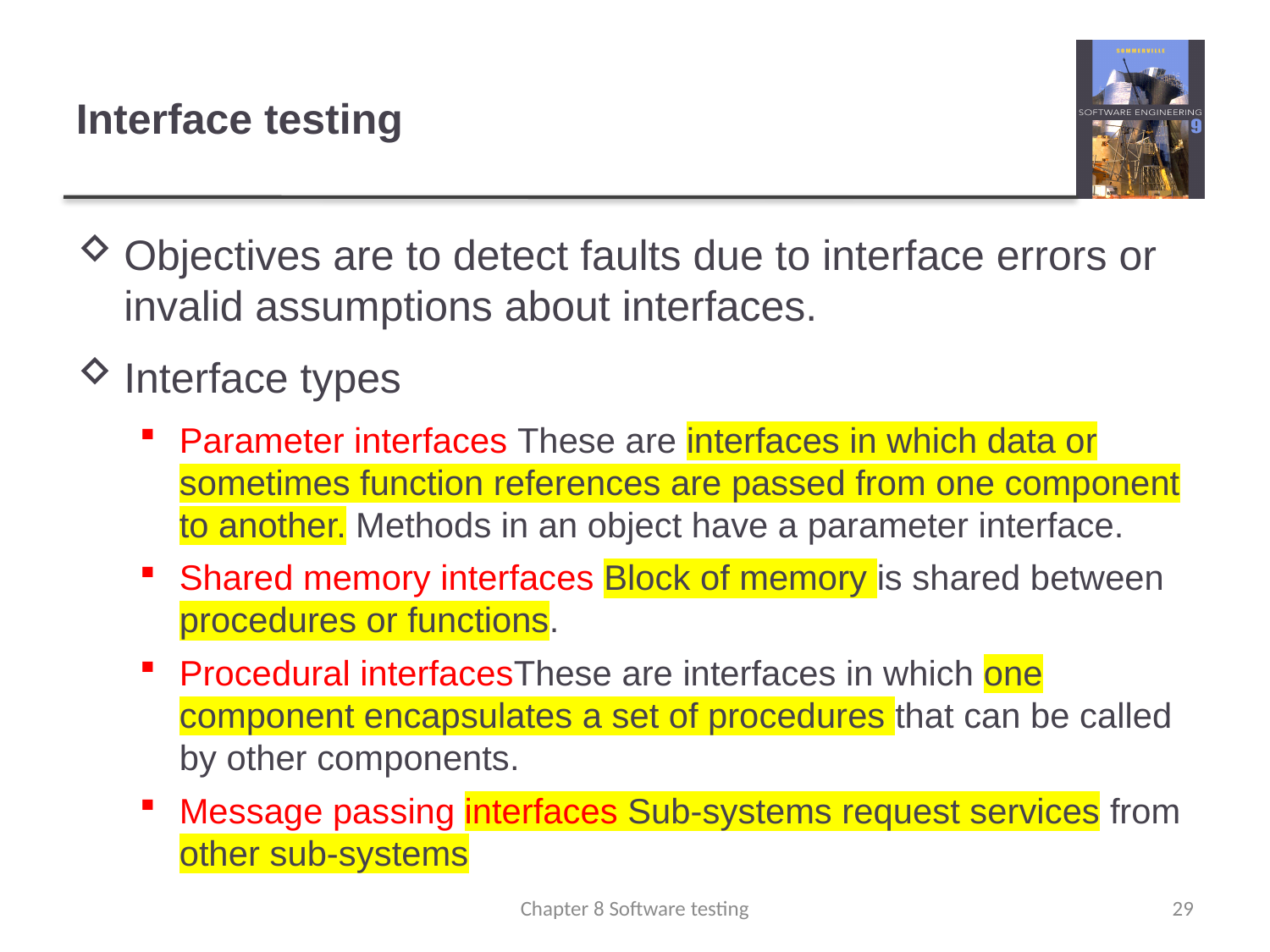

# Interface testing
Objectives are to detect faults due to interface errors or invalid assumptions about interfaces.
Interface types
Parameter interfaces These are interfaces in which data or sometimes function references are passed from one component to another. Methods in an object have a parameter interface.
Shared memory interfaces Block of memory is shared between procedures or functions.
Procedural interfacesThese are interfaces in which one component encapsulates a set of procedures that can be called by other components.
Message passing interfaces Sub-systems request services from other sub-systems

Chapter 8 Software testing
29